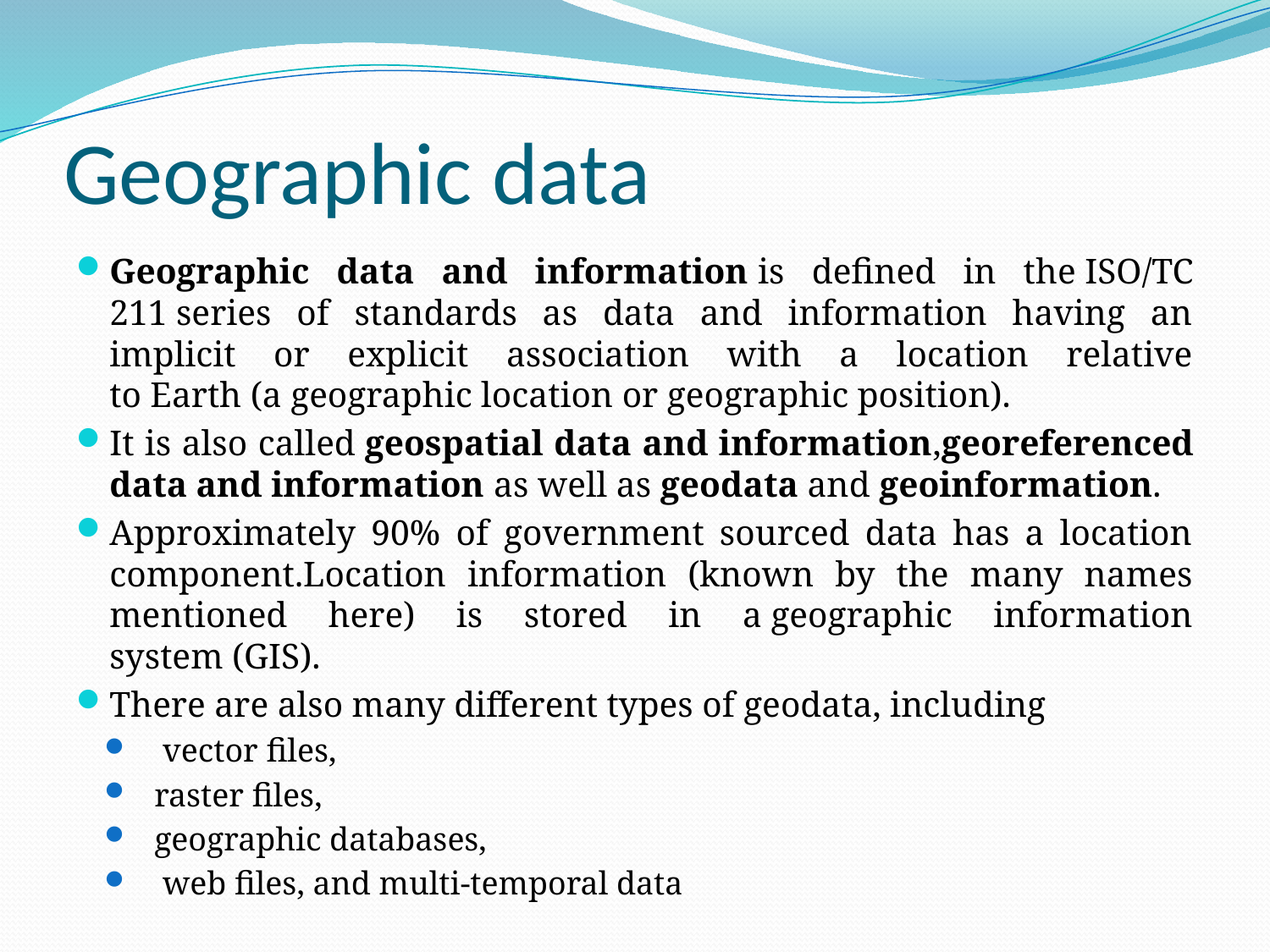

# Geographic data
Geographic data and information is defined in the ISO/TC 211 series of standards as data and information having an implicit or explicit association with a location relative to Earth (a geographic location or geographic position).
It is also called geospatial data and information,georeferenced data and information as well as geodata and geoinformation.
Approximately 90% of government sourced data has a location component.Location information (known by the many names mentioned here) is stored in a geographic information system (GIS).
There are also many different types of geodata, including
 vector files,
raster files,
geographic databases,
 web files, and multi-temporal data